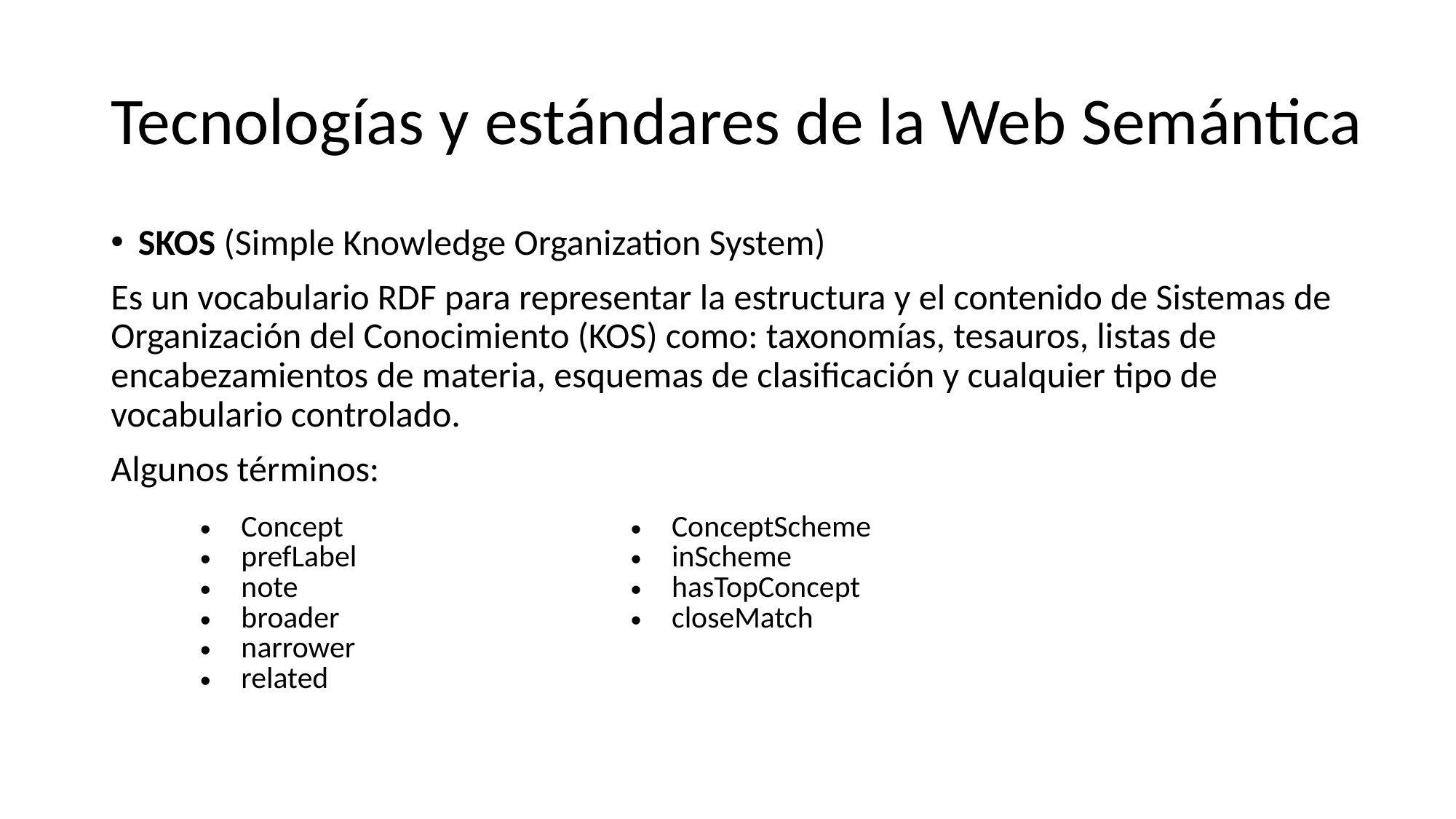

# Tecnologías y estándares de la Web Semántica
SKOS (Simple Knowledge Organization System)
Es un vocabulario RDF para representar la estructura y el contenido de Sistemas de Organización del Conocimiento (KOS) como: taxonomías, tesauros, listas de encabezamientos de materia, esquemas de clasificación y cualquier tipo de vocabulario controlado.
Algunos términos:
| Concept prefLabel note broader narrower related | ConceptScheme inScheme hasTopConcept closeMatch |
| --- | --- |